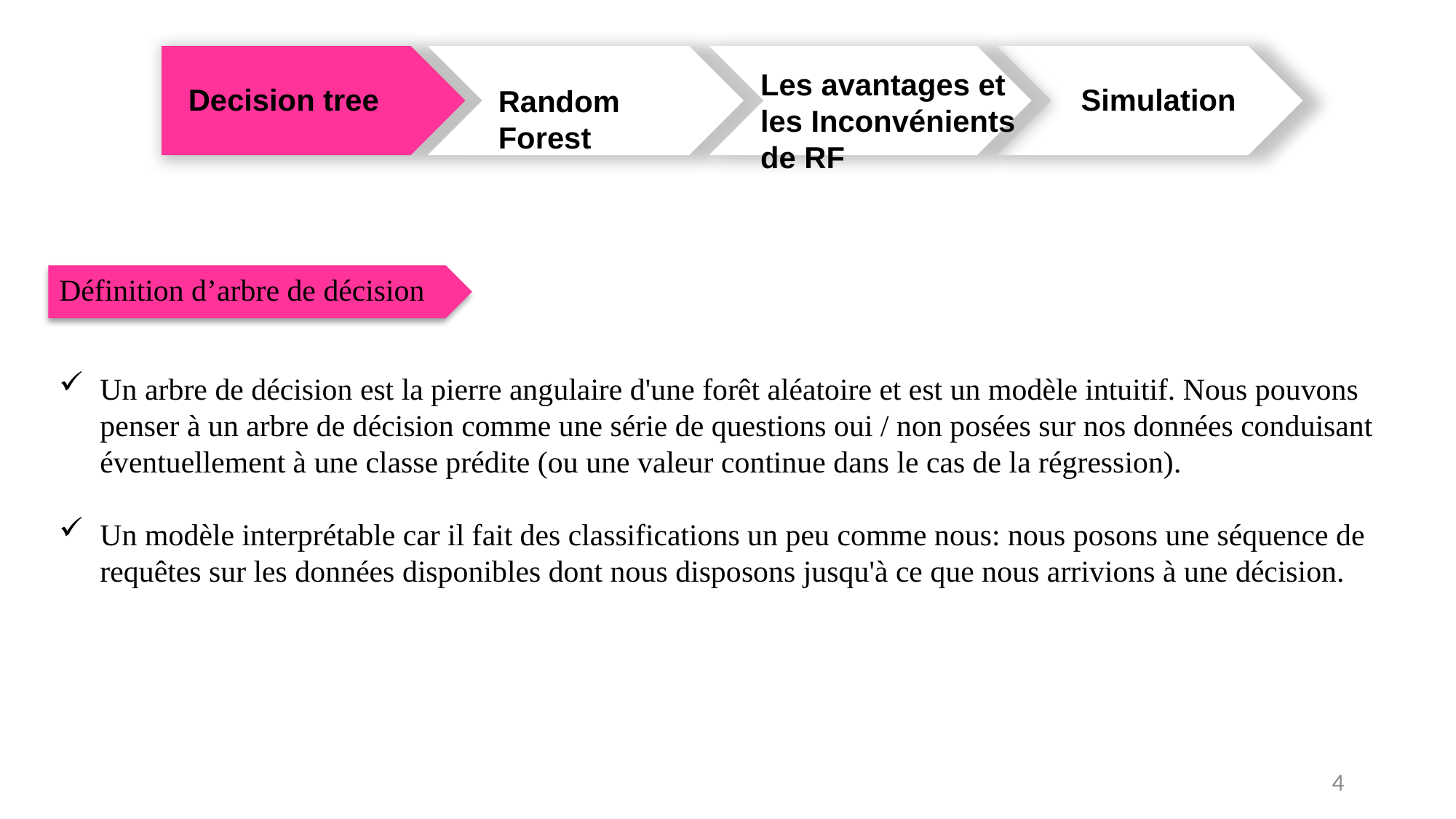

Les avantages et les Inconvénients de RF
Decision tree
Simulation
Random Forest
Définition d’arbre de décision

Un arbre de décision est la pierre angulaire d'une forêt aléatoire et est un modèle intuitif. Nous pouvons penser à un arbre de décision comme une série de questions oui / non posées sur nos données conduisant éventuellement à une classe prédite (ou une valeur continue dans le cas de la régression).

Un modèle interprétable car il fait des classifications un peu comme nous: nous posons une séquence de requêtes sur les données disponibles dont nous disposons jusqu'à ce que nous arrivions à une décision.

4